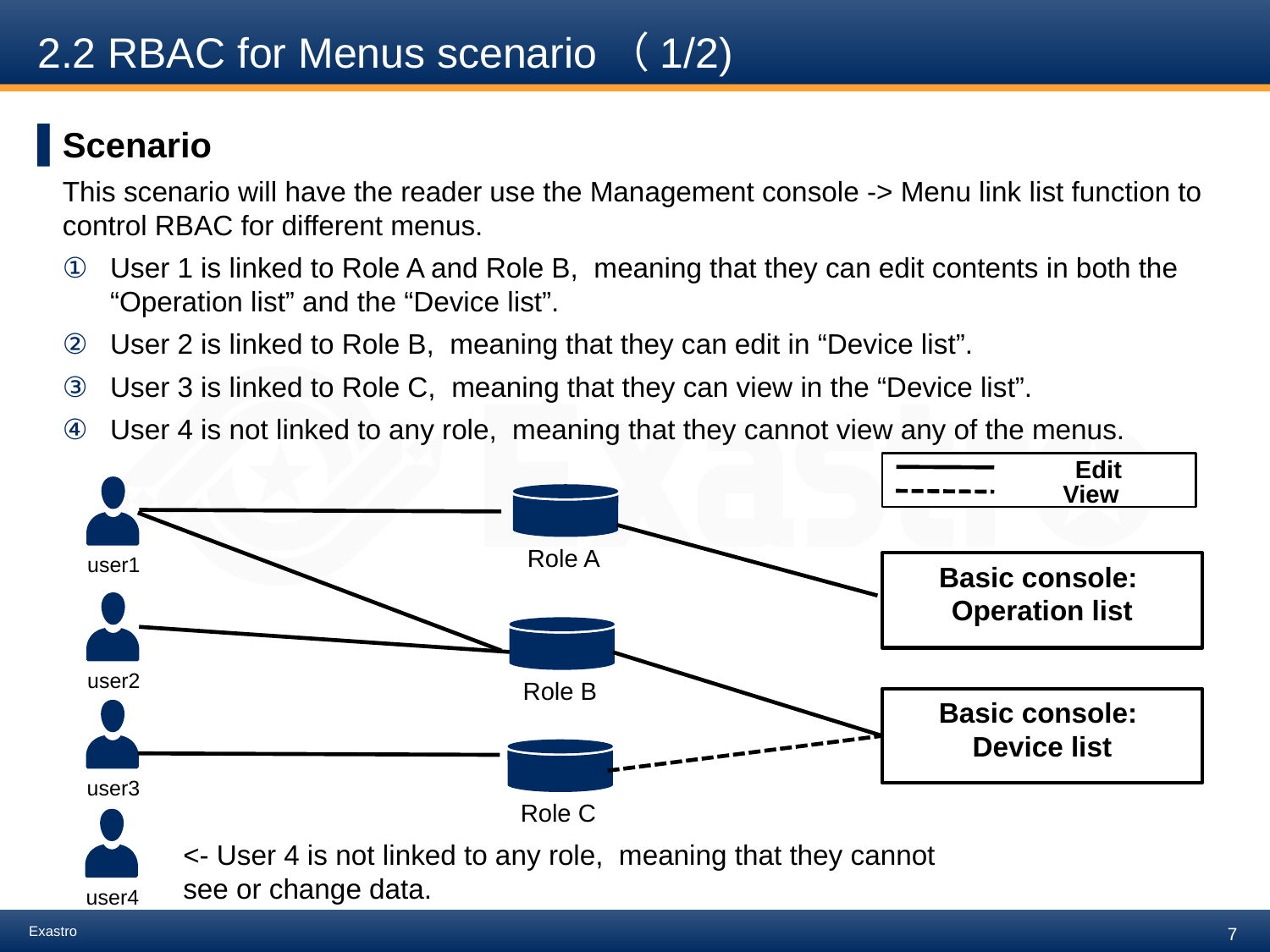

# 2.2 RBAC for Menus scenario（1/2)
Scenario
This scenario will have the reader use the Management console -> Menu link list function to control RBAC for different menus.
User 1 is linked to Role A and Role B,  meaning that they can edit contents in both the “Operation list” and the “Device list”.
User 2 is linked to Role B,  meaning that they can edit in “Device list”.
User 3 is linked to Role C,  meaning that they can view in the “Device list”.
User 4 is not linked to any role,  meaning that they cannot view any of the menus.

Role A

Edit
View

user1
Basic console:
Operation list

Role B

user2

Role C
Basic console:
Device list

user3

user4
<- User 4 is not linked to any role,  meaning that they cannot see or change data.